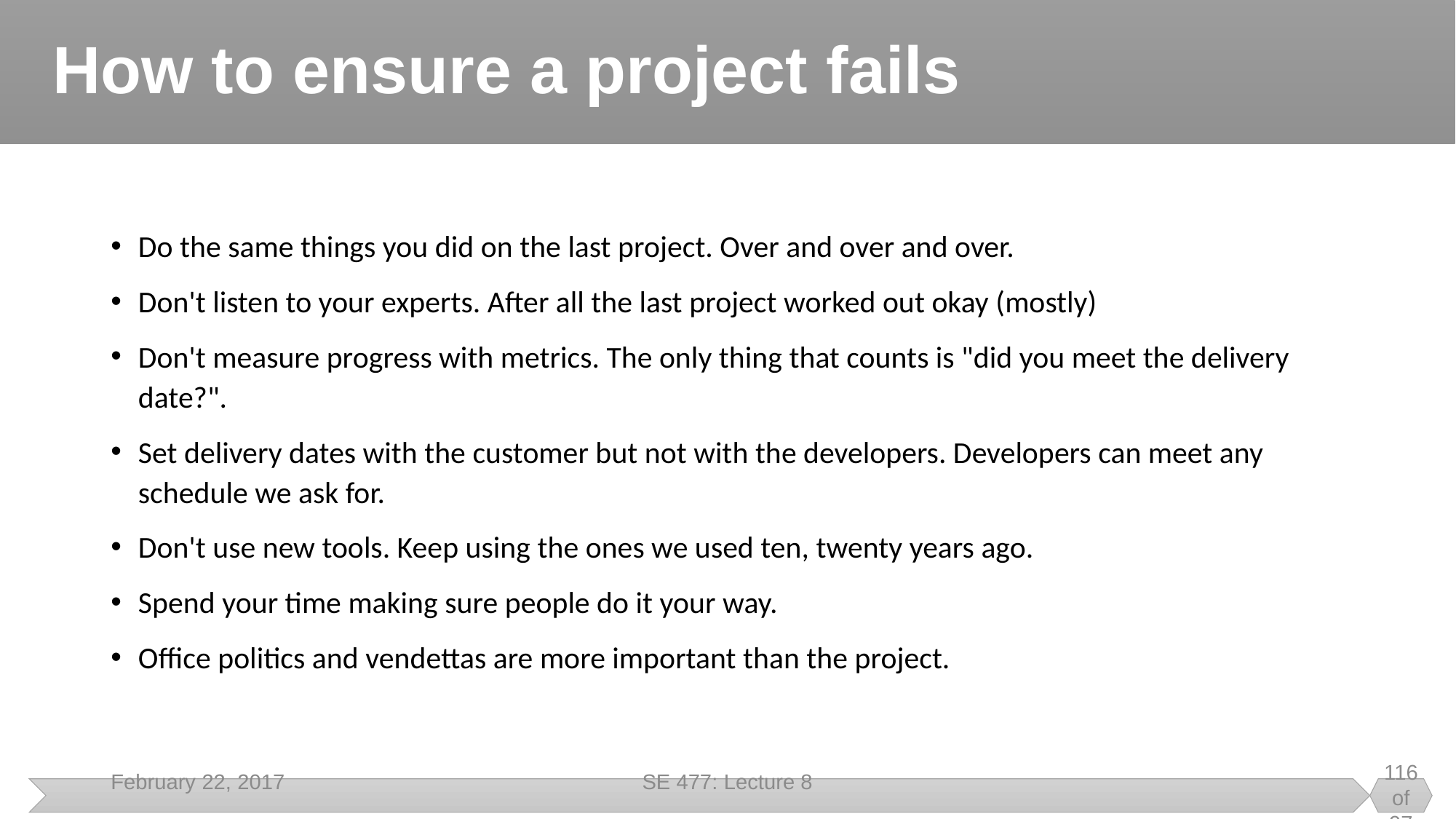

# How to ensure a project fails
Do the same things you did on the last project. Over and over and over.
Don't listen to your experts. After all the last project worked out okay (mostly)
Don't measure progress with metrics. The only thing that counts is "did you meet the delivery date?".
Set delivery dates with the customer but not with the developers. Developers can meet any schedule we ask for.
Don't use new tools. Keep using the ones we used ten, twenty years ago.
Spend your time making sure people do it your way.
Office politics and vendettas are more important than the project.
February 22, 2017
SE 477: Lecture 8
116 of 97